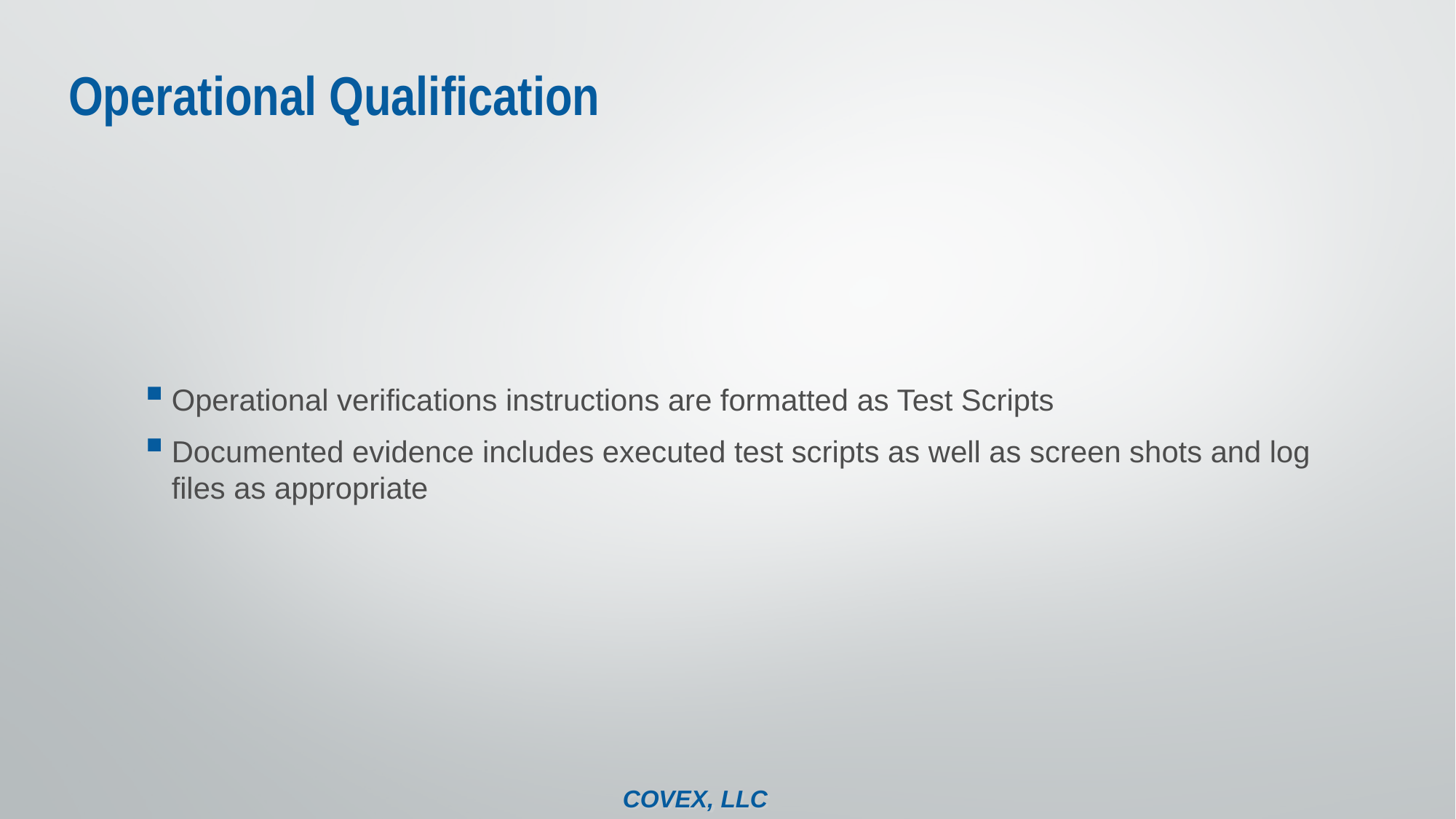

# Operational Qualification
Operational verifications instructions are formatted as Test Scripts
Documented evidence includes executed test scripts as well as screen shots and log files as appropriate